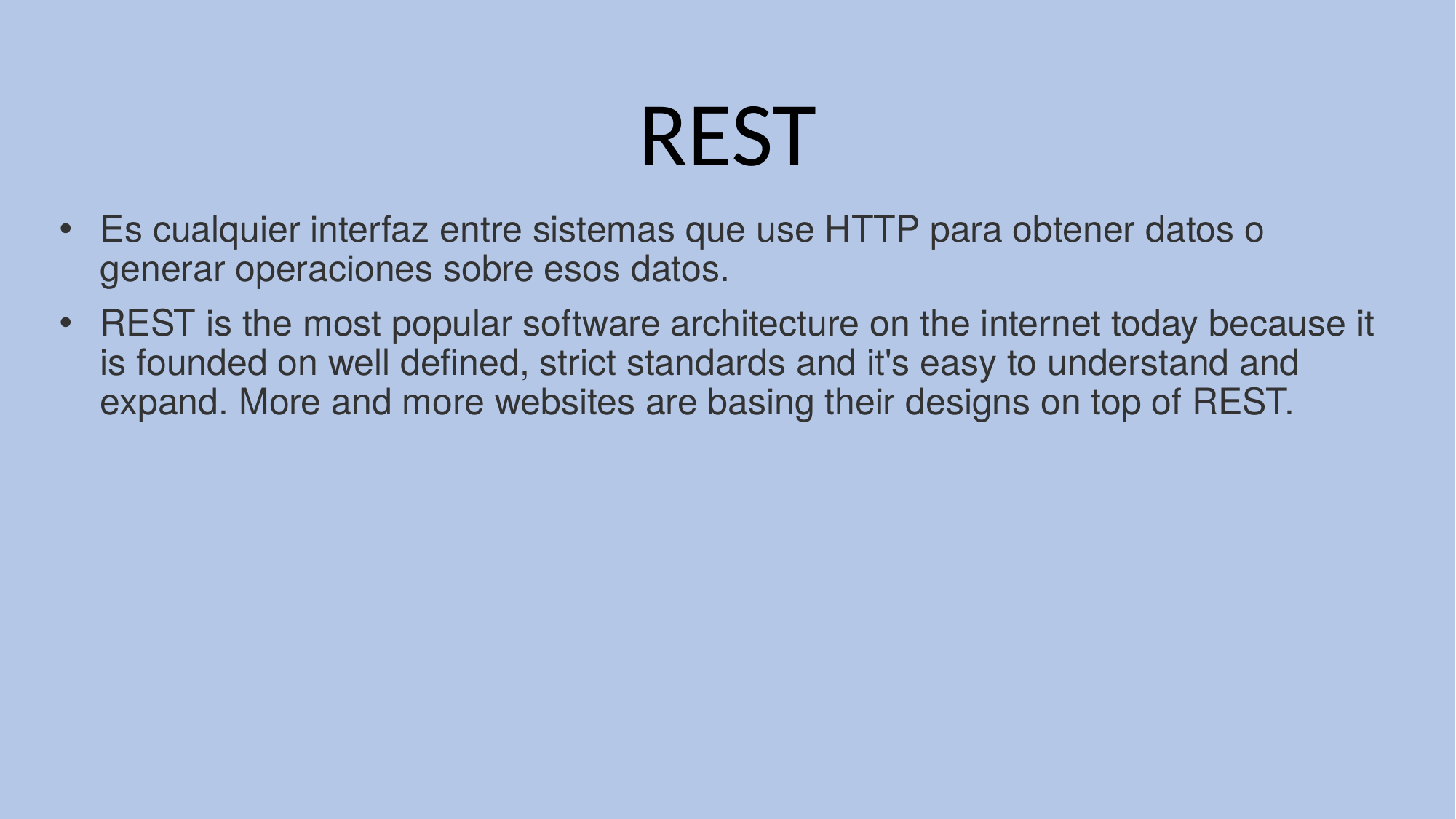

# REST
Es cualquier interfaz entre sistemas que use HTTP para obtener datos o generar operaciones sobre esos datos.
REST is the most popular software architecture on the internet today because it is founded on well defined, strict standards and it's easy to understand and expand. More and more websites are basing their designs on top of REST.